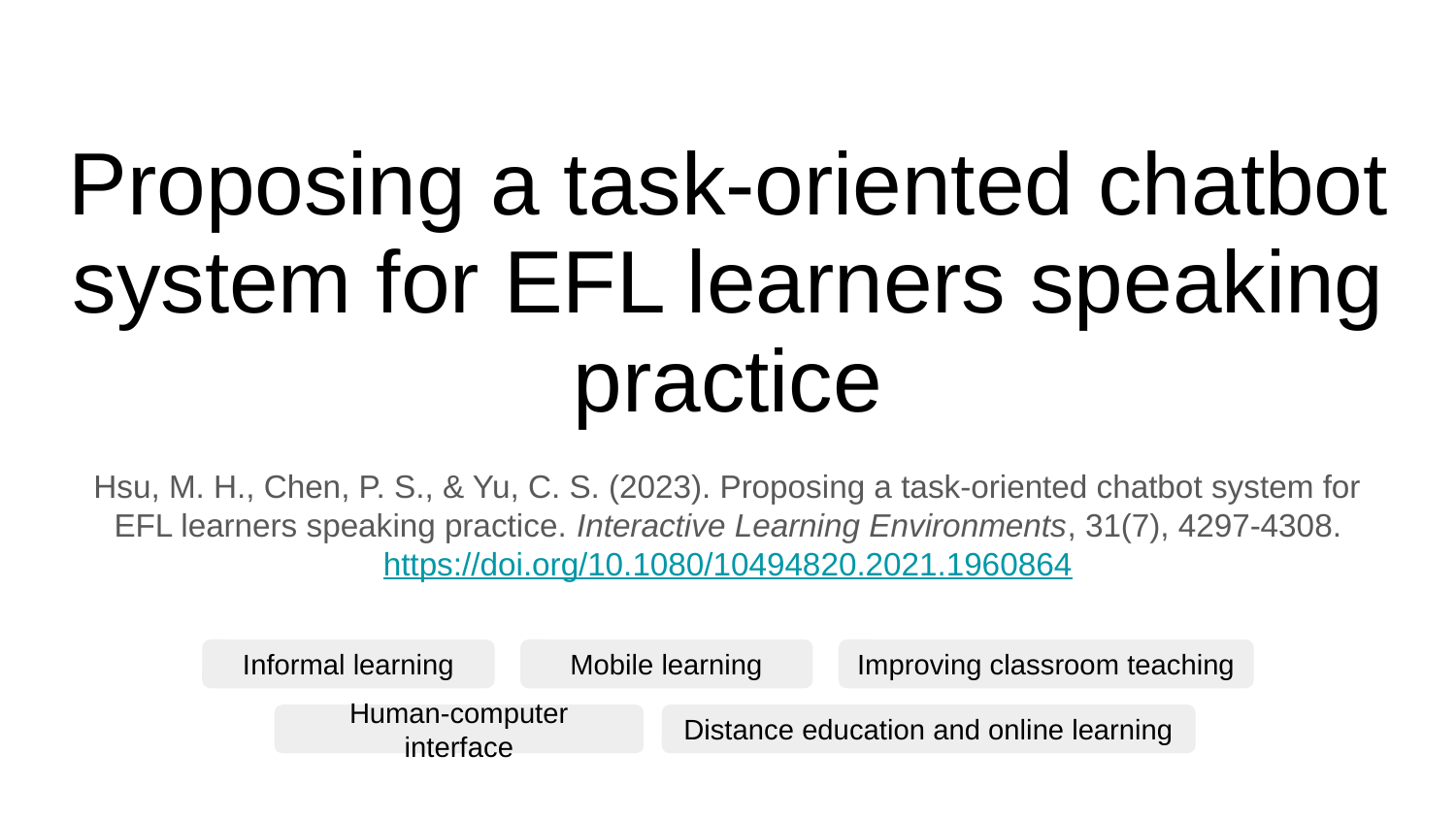

# Proposing a task-oriented chatbot system for EFL learners speaking practice
Hsu, M. H., Chen, P. S., & Yu, C. S. (2023). Proposing a task-oriented chatbot system for EFL learners speaking practice. Interactive Learning Environments, 31(7), 4297-4308.
https://doi.org/10.1080/10494820.2021.1960864

Informal learning
Mobile learning
Improving classroom teaching
Human-computer interface
Distance education and online learning